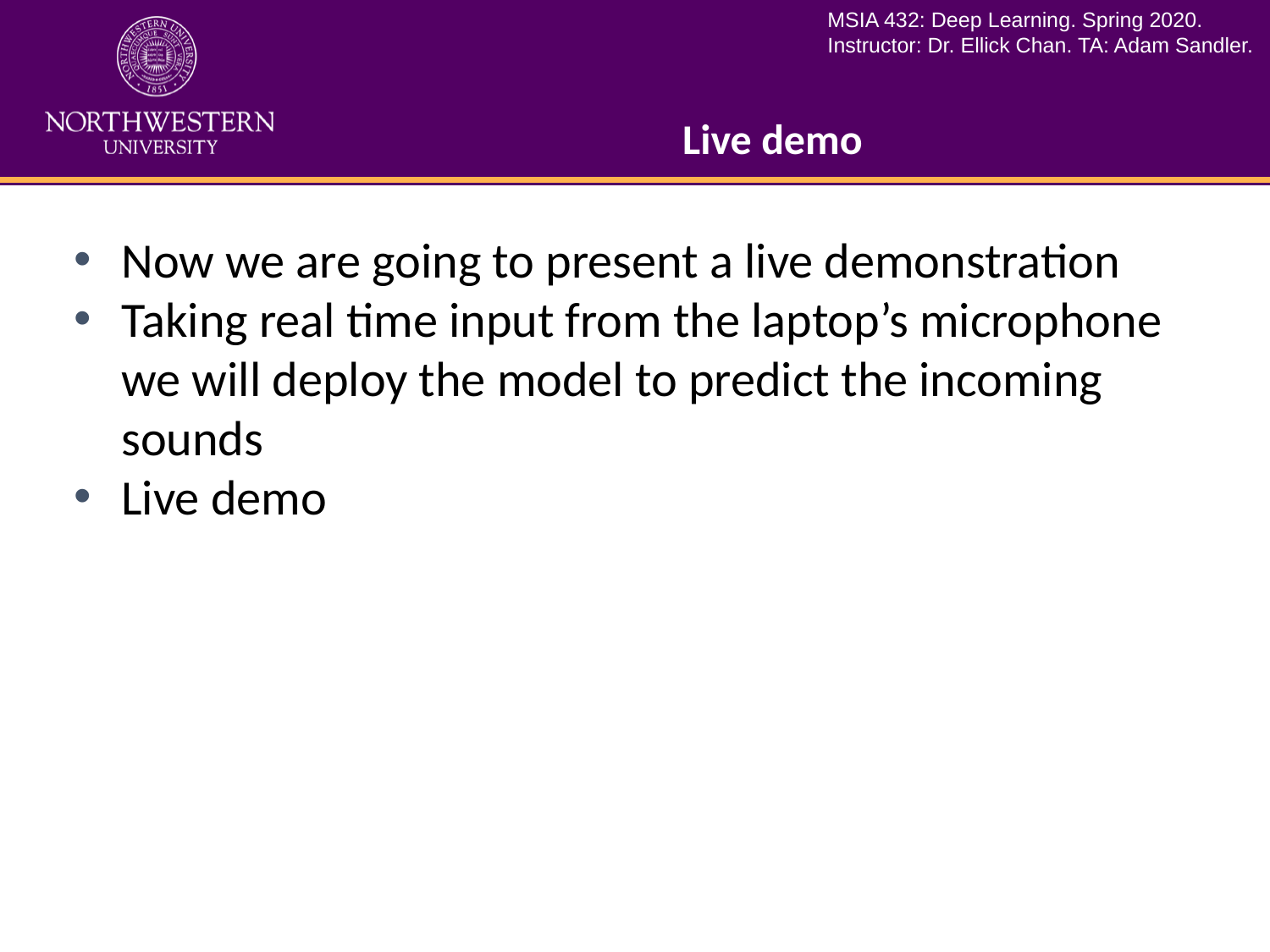

# Live demo
Now we are going to present a live demonstration
Taking real time input from the laptop’s microphone we will deploy the model to predict the incoming sounds
Live demo